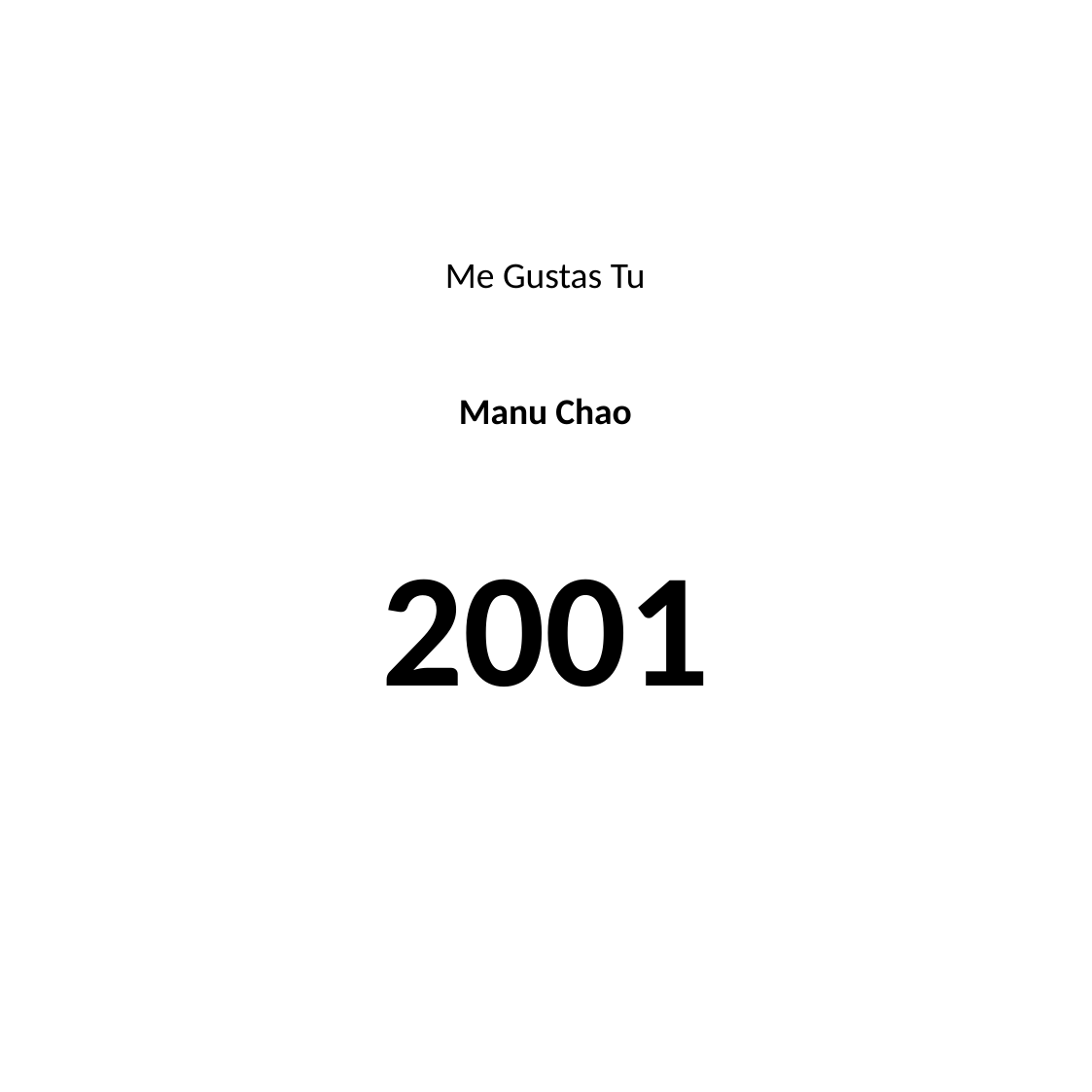

#

Me Gustas Tu

Manu Chao

2001